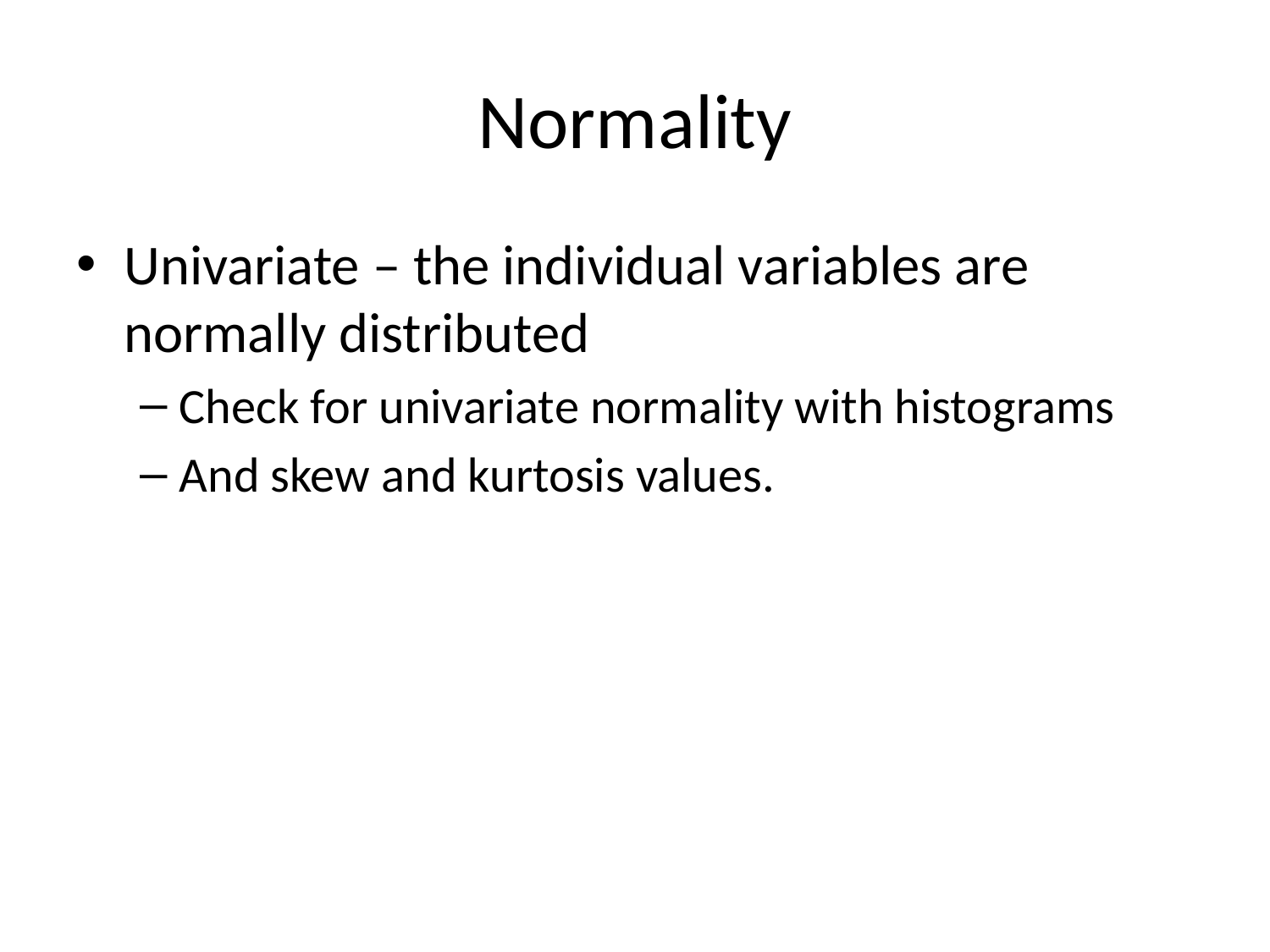

# Normality
Univariate – the individual variables are normally distributed
Check for univariate normality with histograms
And skew and kurtosis values.